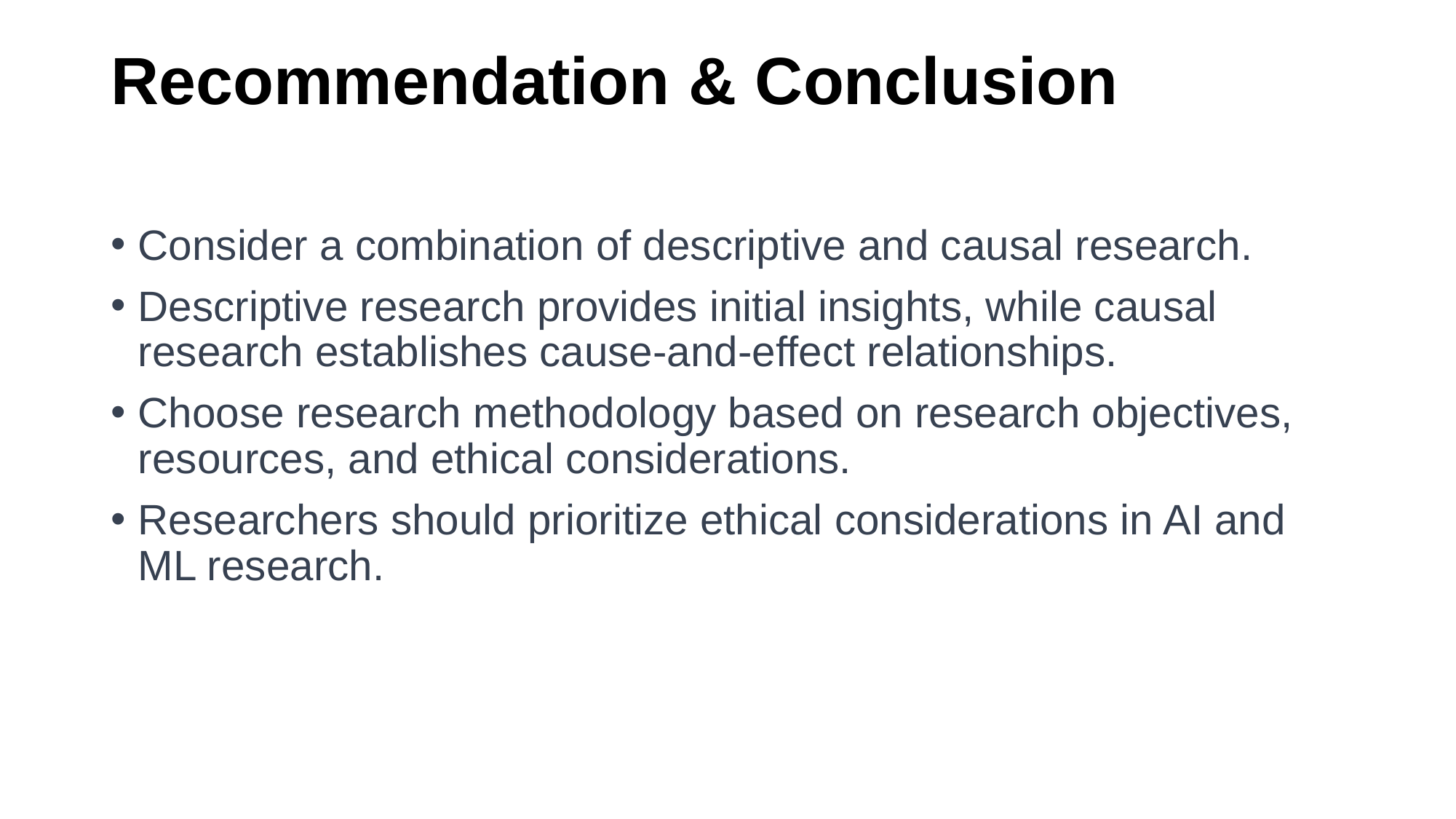

# Recommendation & Conclusion
Consider a combination of descriptive and causal research.
Descriptive research provides initial insights, while causal research establishes cause-and-effect relationships.
Choose research methodology based on research objectives, resources, and ethical considerations.
Researchers should prioritize ethical considerations in AI and ML research.